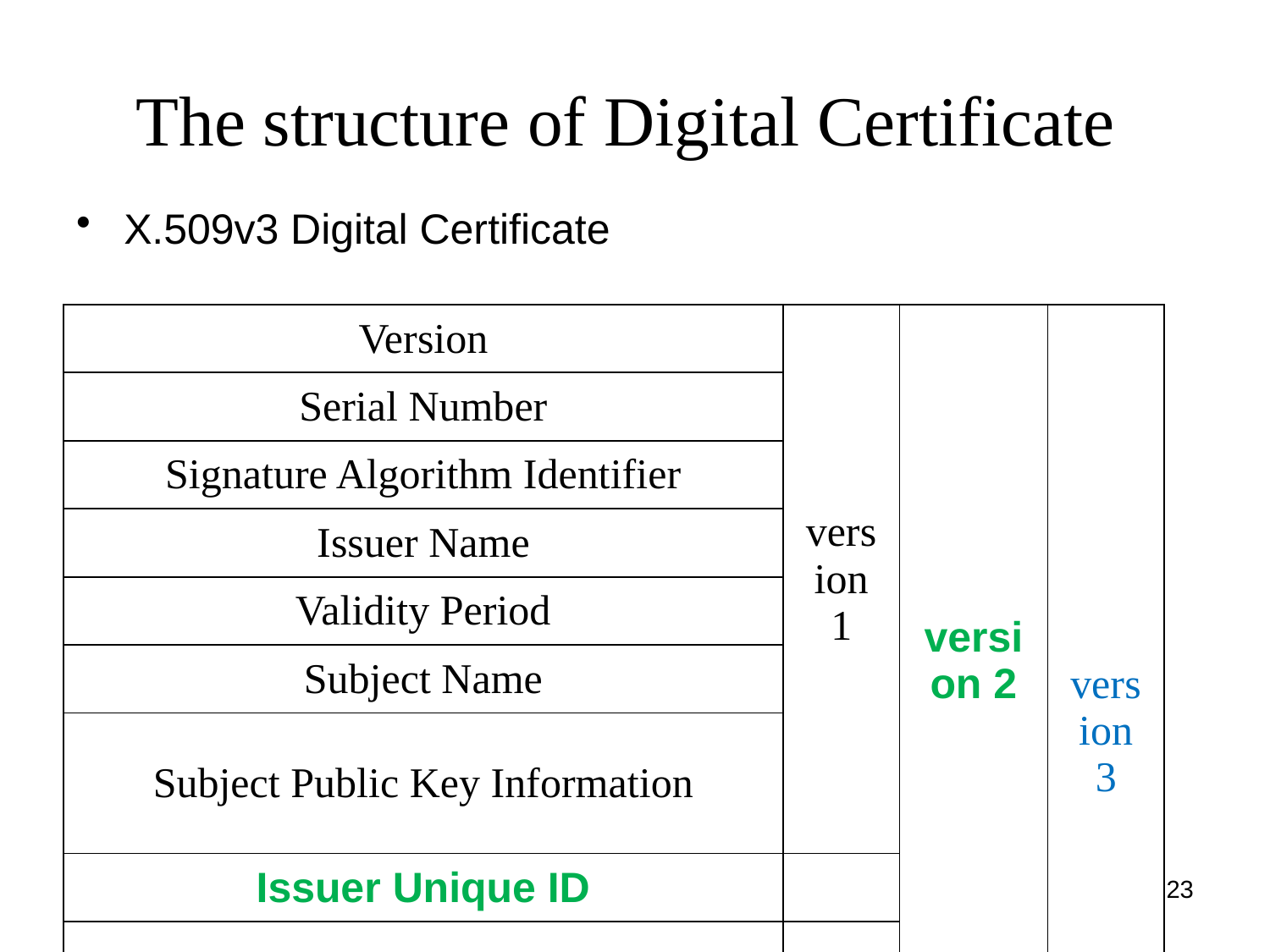

# The structure of Digital Certificate
X.509v3 Digital Certificate
| Version | version 1 | version 2 | version 3 |
| --- | --- | --- | --- |
| Serial Number |  |  |  |
| Signature Algorithm Identifier |  |  |  |
| Issuer Name |  |  |  |
| Validity Period |  |  |  |
| Subject Name |  |  |  |
| Subject Public Key Information |  |  |  |
| Issuer Unique ID |  |  |  |
| Subject Unique ID |  |  |  |
| Extensions |  |  |  |
| Certification Authority’s Digital Signature |  |  |  |
23